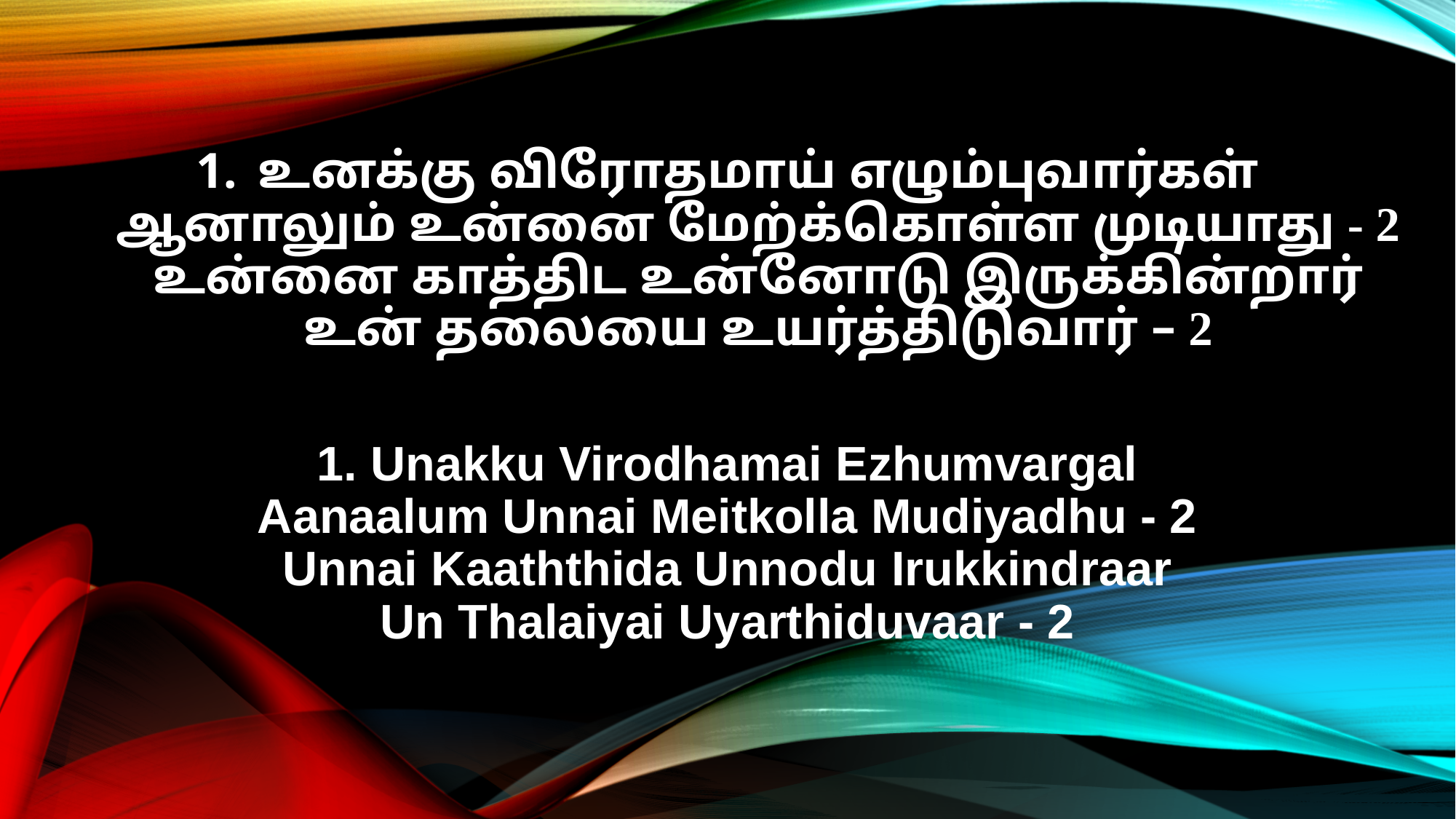

உனக்கு விரோதமாய் எழும்புவார்கள்
ஆனாலும் உன்னை மேற்க்கொள்ள முடியாது - 2
உன்னை காத்திட உன்னோடு இருக்கின்றார்
உன் தலையை உயர்த்திடுவார் – 2

1. Unakku Virodhamai Ezhumvargal
Aanaalum Unnai Meitkolla Mudiyadhu - 2
Unnai Kaaththida Unnodu Irukkindraar
Un Thalaiyai Uyarthiduvaar - 2